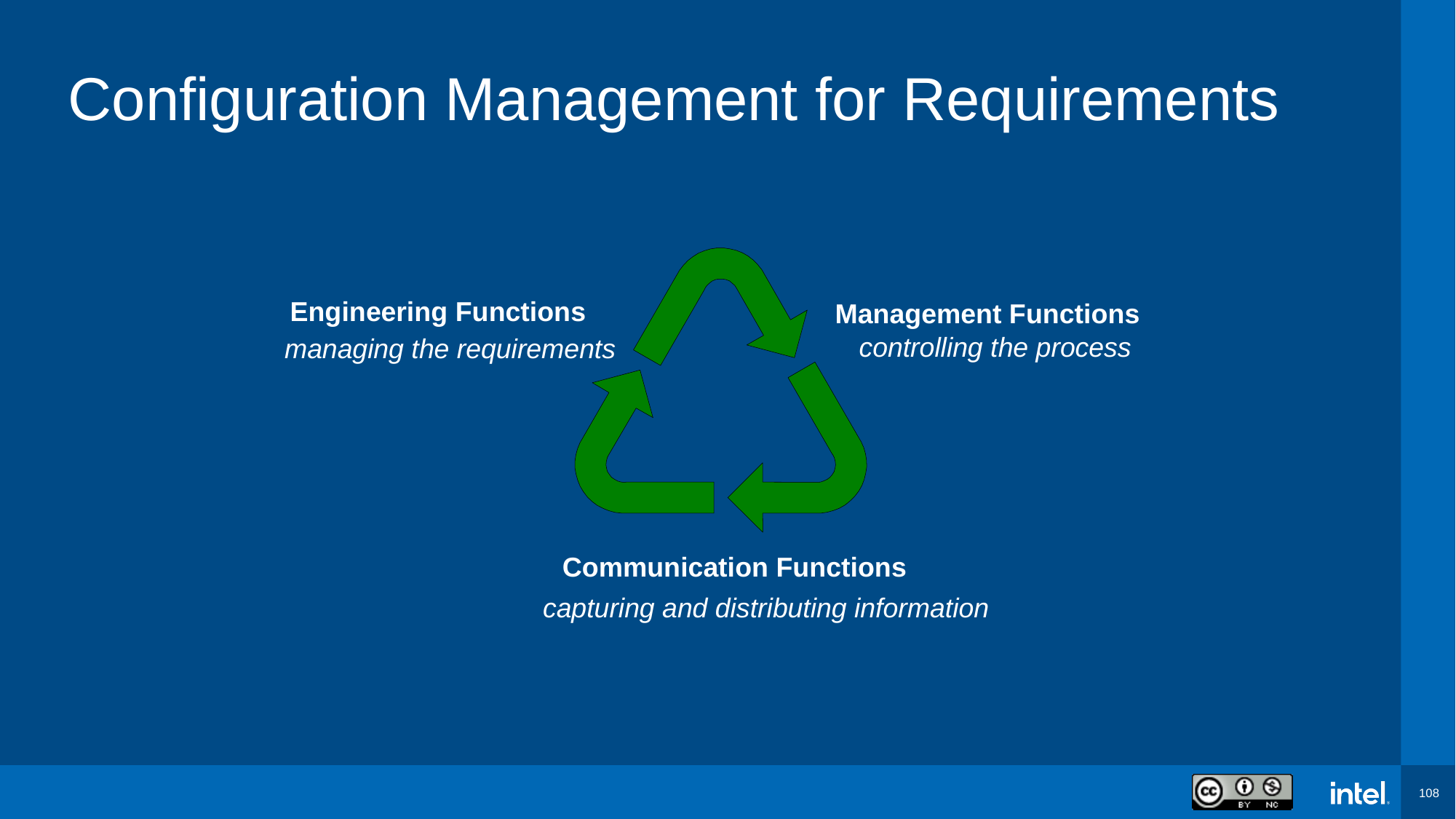

# Configuration Management for Requirements

Engineering Functions
Management Functions
controlling the process
managing the requirements
Communication Functions
capturing and distributing information